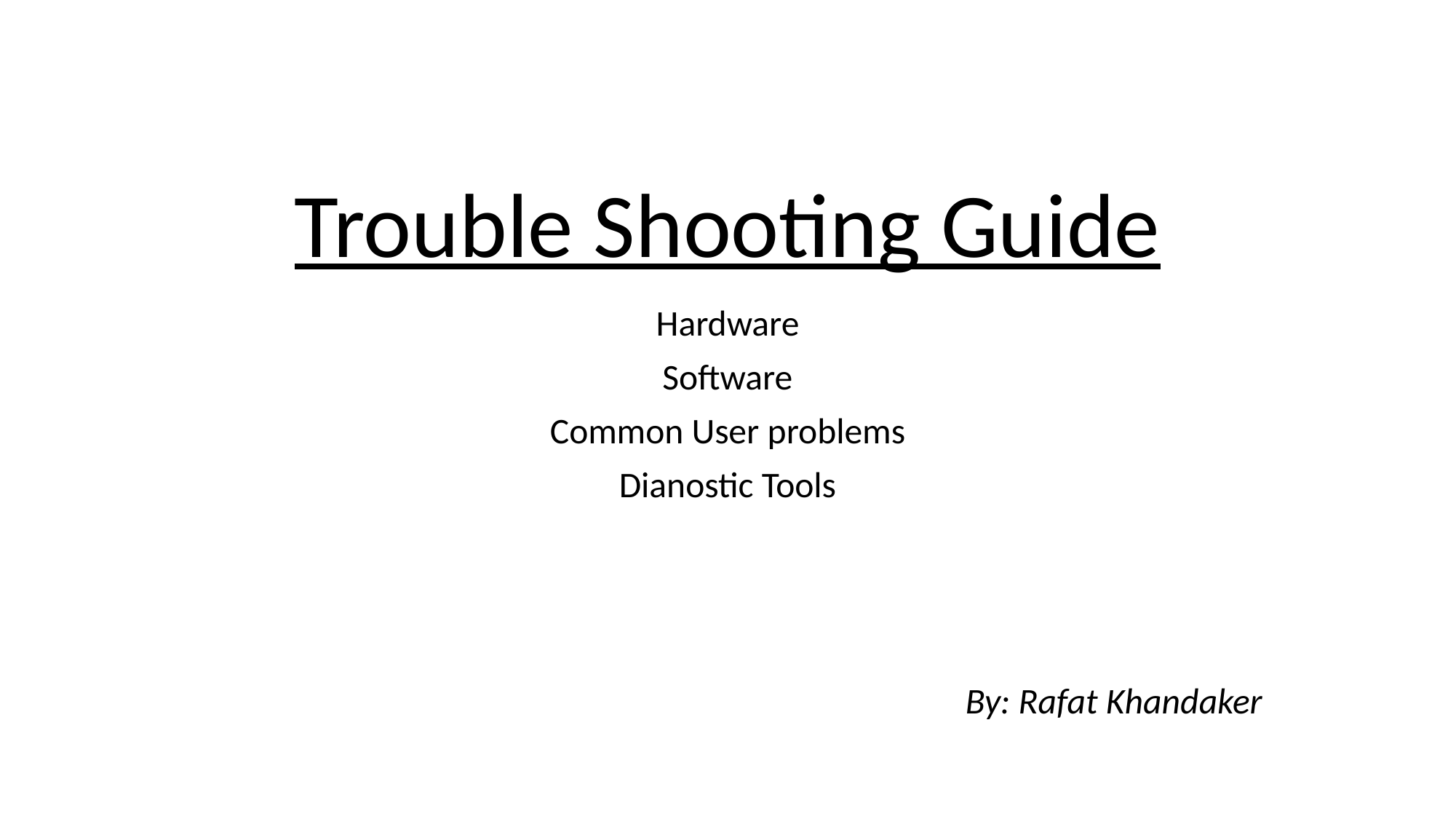

# Trouble Shooting Guide
Hardware
Software
Common User problems
Dianostic Tools

By: Rafat Khandaker